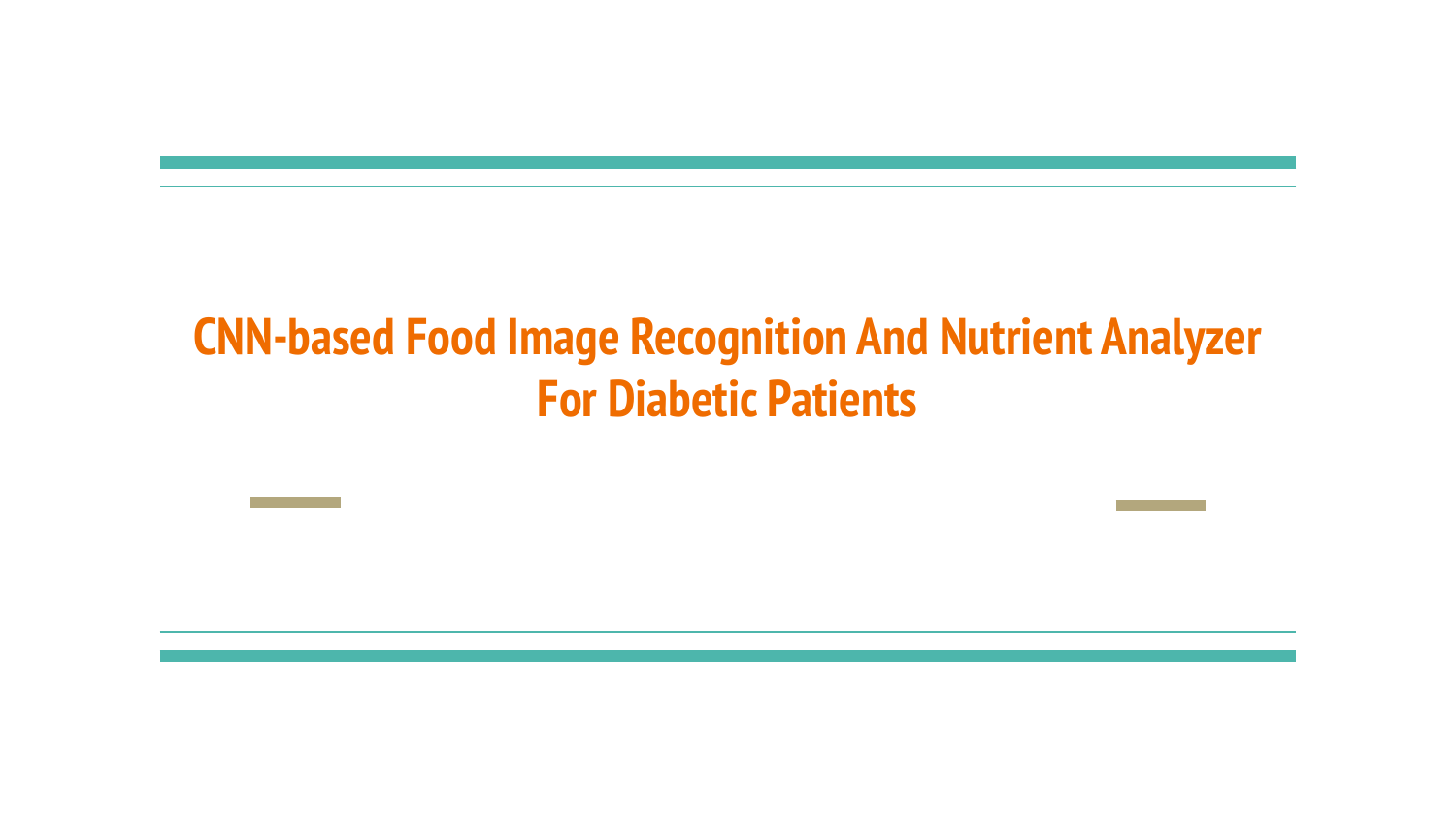

# CNN-based Food Image Recognition And Nutrient Analyzer For Diabetic Patients